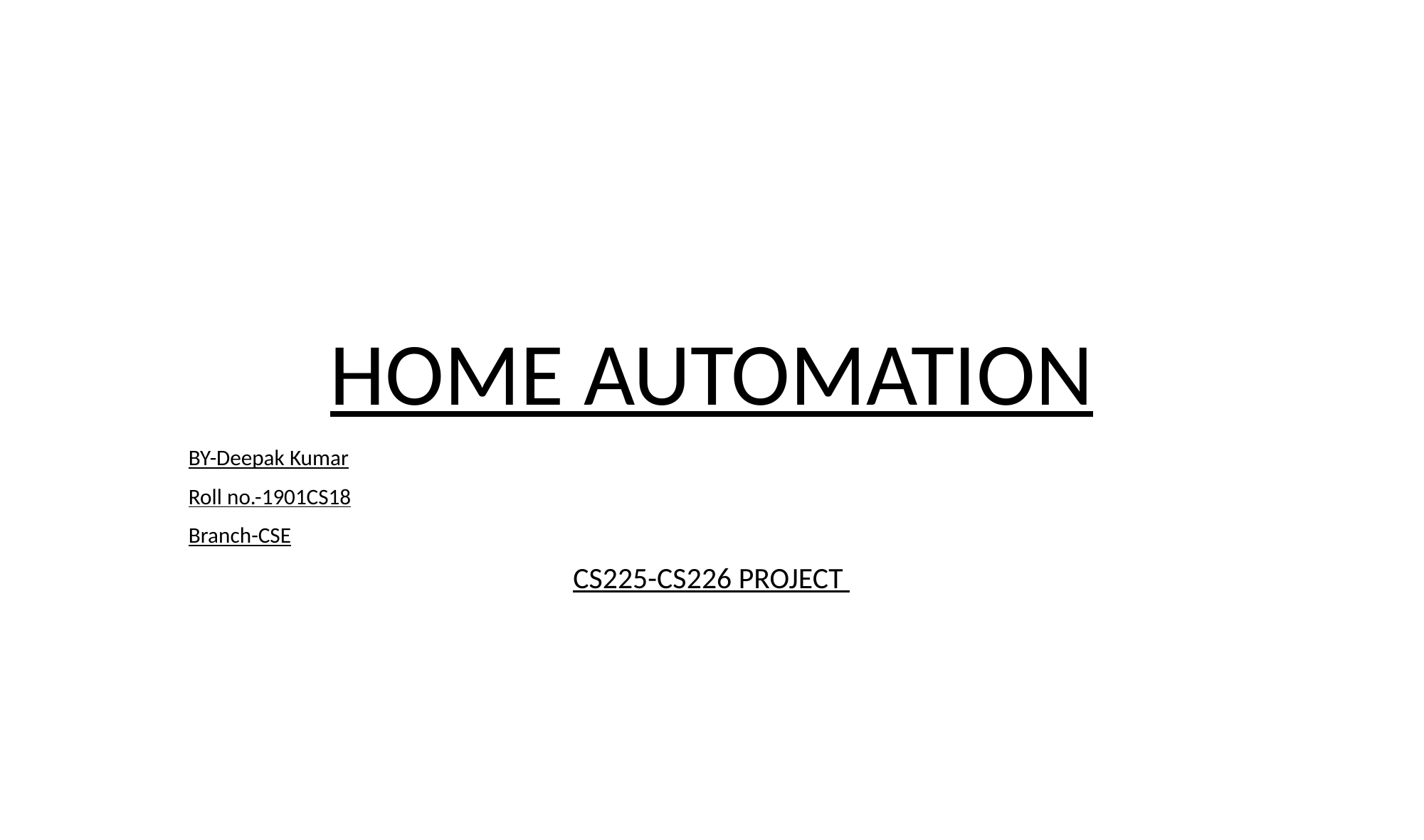

# HOME AUTOMATION
BY-Deepak Kumar
Roll no.-1901CS18
Branch-CSE
CS225-CS226 PROJECT